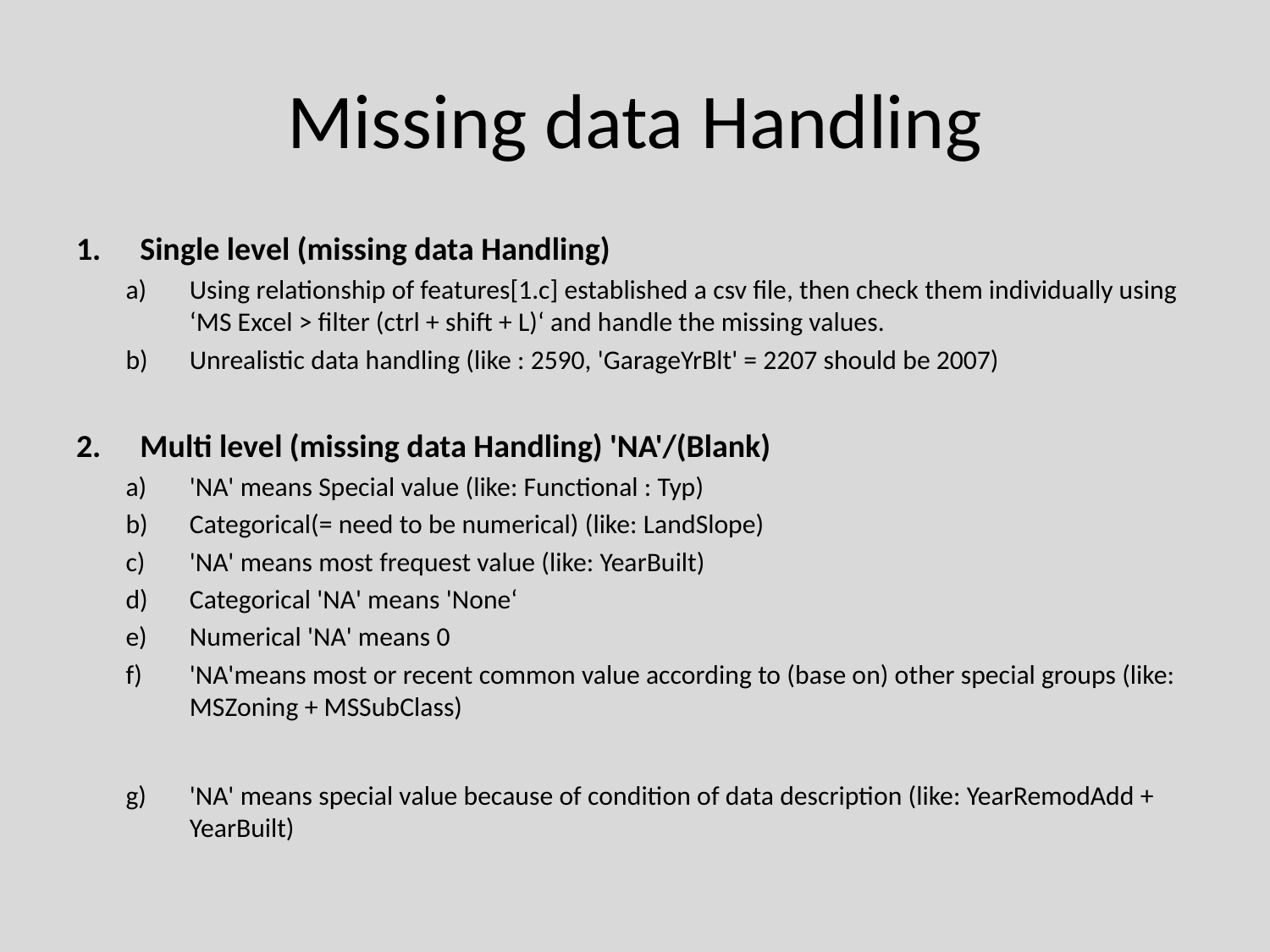

# Missing data Handling
Single level (missing data Handling)
Using relationship of features[1.c] established a csv file, then check them individually using ‘MS Excel > filter (ctrl + shift + L)‘ and handle the missing values.
Unrealistic data handling (like : 2590, 'GarageYrBlt' = 2207 should be 2007)

Multi level (missing data Handling) 'NA'/(Blank)
'NA' means Special value (like: Functional : Typ)
Categorical(= need to be numerical) (like: LandSlope)
'NA' means most frequest value (like: YearBuilt)
Categorical 'NA' means 'None‘
Numerical 'NA' means 0
'NA'means most or recent common value according to (base on) other special groups (like: MSZoning + MSSubClass)

'NA' means special value because of condition of data description (like: YearRemodAdd + YearBuilt)